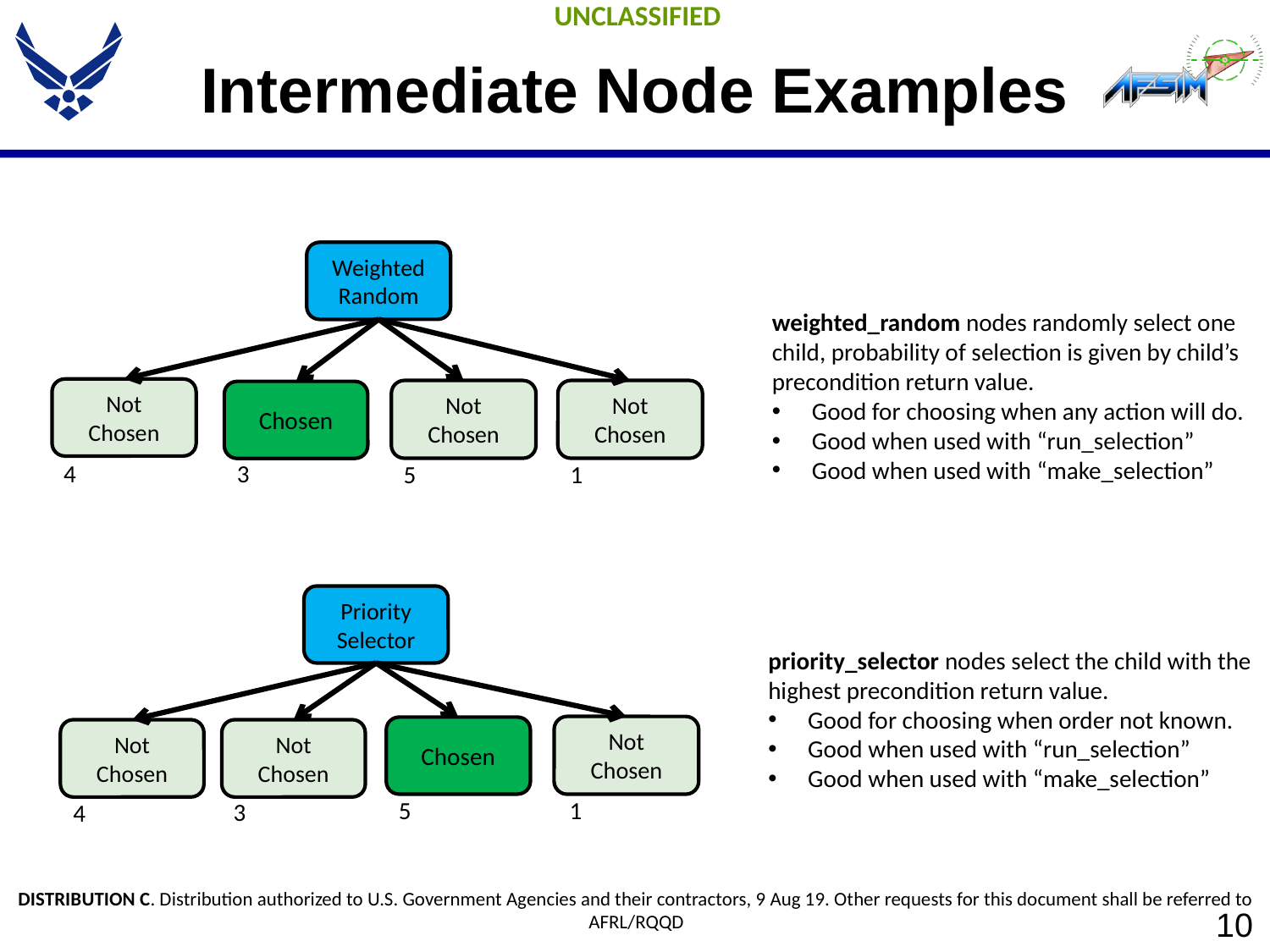

# Intermediate Node Examples
Weighted Random
Not Chosen
Not Chosen
Not Chosen
Chosen
weighted_random nodes randomly select one child, probability of selection is given by child’s precondition return value.
Good for choosing when any action will do.
Good when used with “run_selection”
Good when used with “make_selection”
4
3
5
1
Priority Selector
Not Chosen
Chosen
Not Chosen
Not Chosen
priority_selector nodes select the child with the highest precondition return value.
Good for choosing when order not known.
Good when used with “run_selection”
Good when used with “make_selection”
5
1
3
4